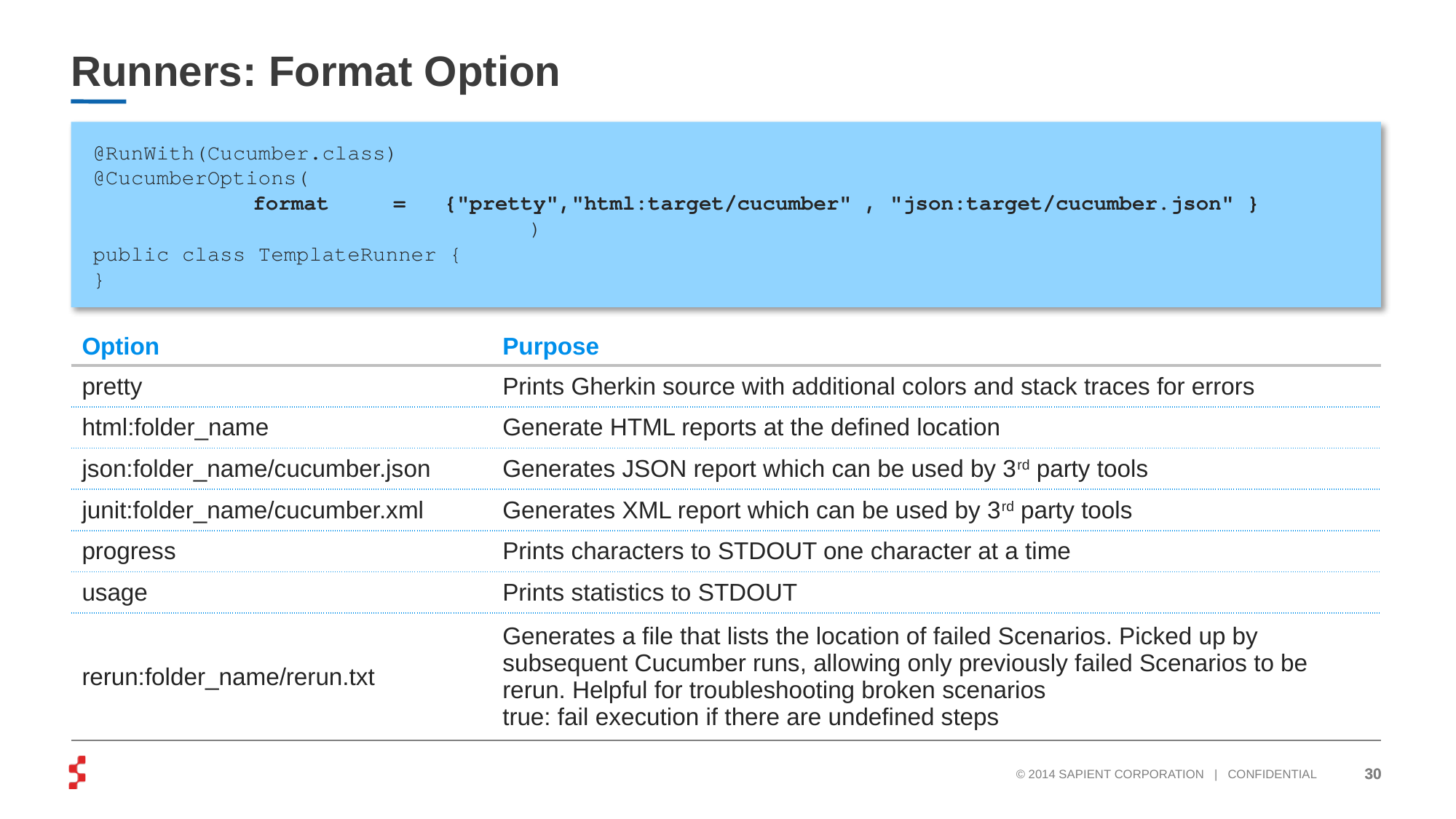

# Runners: Format Option
@RunWith(Cucumber.class)
@CucumberOptions(
	    format     =   {"pretty","html:target/cucumber" , "json:target/cucumber.json" }
				)
public class TemplateRunner {
}
| Option | Purpose |
| --- | --- |
| pretty | Prints Gherkin source with additional colors and stack traces for errors |
| html:folder\_name | Generate HTML reports at the defined location |
| json:folder\_name/cucumber.json | Generates JSON report which can be used by 3rd party tools |
| junit:folder\_name/cucumber.xml | Generates XML report which can be used by 3rd party tools |
| progress | Prints characters to STDOUT one character at a time |
| usage | Prints statistics to STDOUT |
| rerun:folder\_name/rerun.txt | Generates a file that lists the location of failed Scenarios. Picked up by subsequent Cucumber runs, allowing only previously failed Scenarios to be rerun. Helpful for troubleshooting broken scenarios true: fail execution if there are undefined steps |